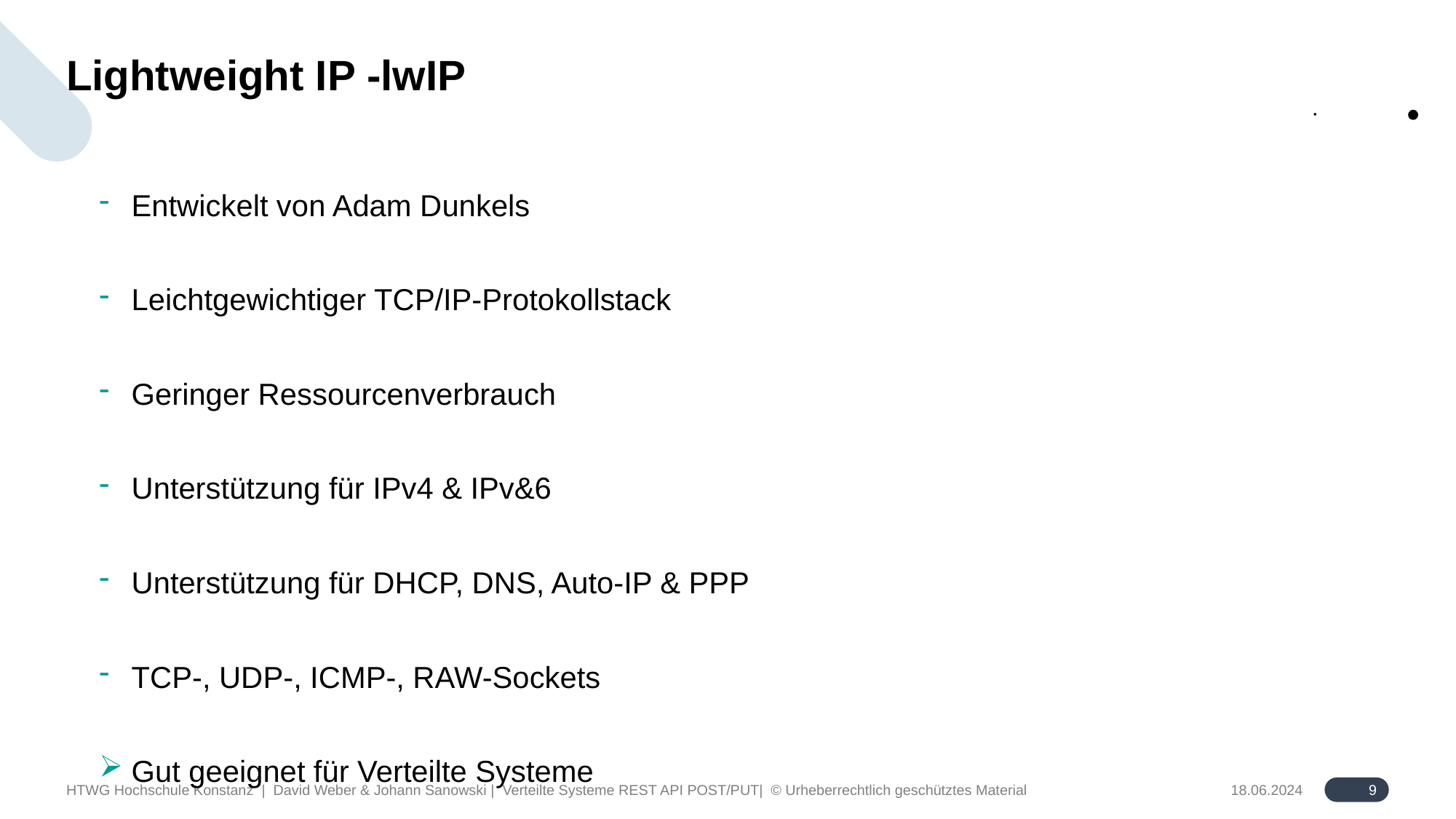

# Lightweight IP -lwIP

Entwickelt von Adam Dunkels

Leichtgewichtiger TCP/IP-Protokollstack

Geringer Ressourcenverbrauch

Unterstützung für IPv4 & IPv&6

Unterstützung für DHCP, DNS, Auto-IP & PPP

TCP-, UDP-, ICMP-, RAW-Sockets

Gut geeignet für Verteilte Systeme

9
HTWG Hochschule Konstanz  |  David Weber & Johann Sanowski |  Verteilte Systeme REST API POST/PUT|  © Urheberrechtlich geschütztes Material
18.06.2024